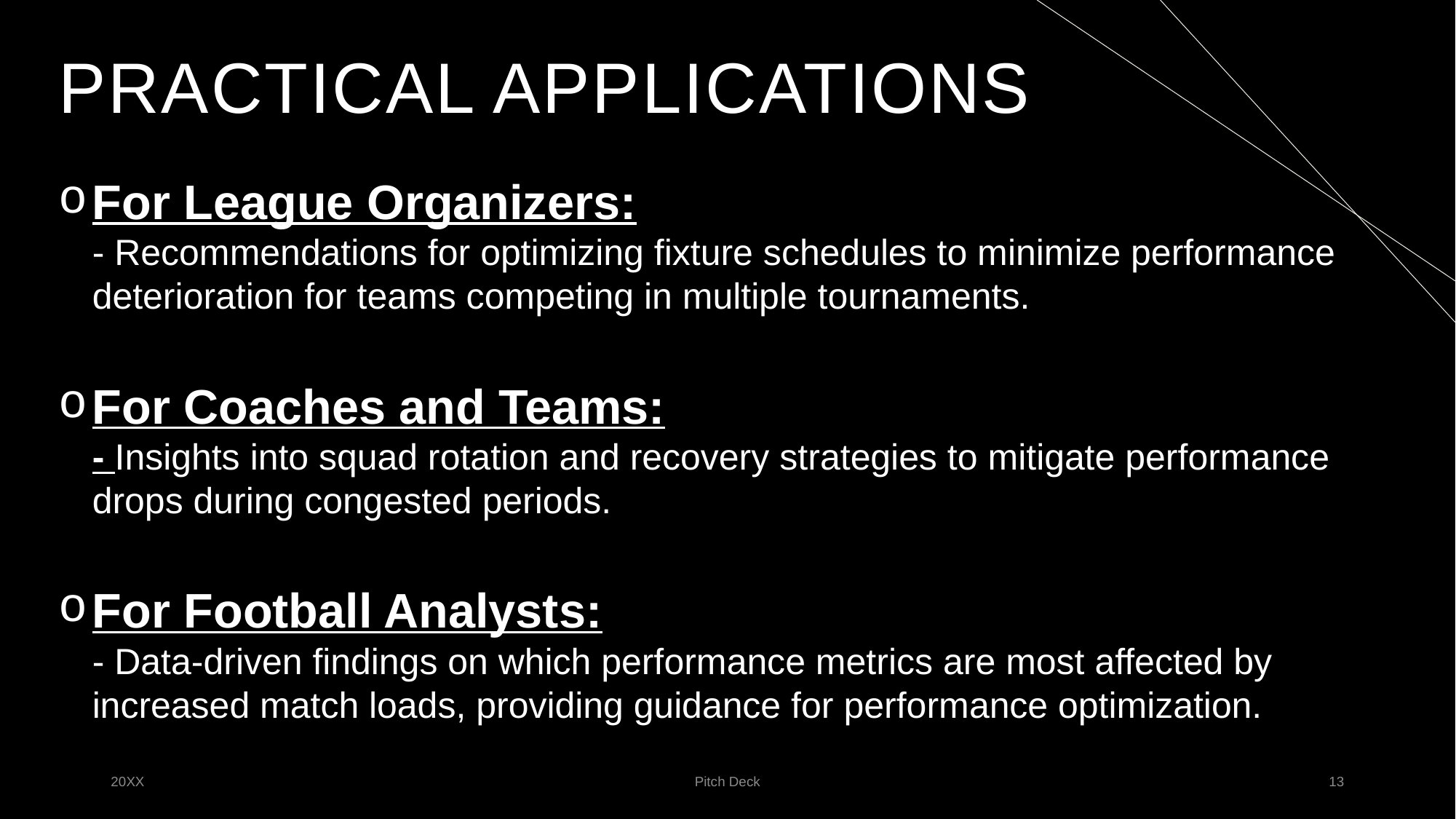

# Practical Applications
For League Organizers:
- Recommendations for optimizing fixture schedules to minimize performance deterioration for teams competing in multiple tournaments.
For Coaches and Teams:
- Insights into squad rotation and recovery strategies to mitigate performance drops during congested periods.
For Football Analysts:
- Data-driven findings on which performance metrics are most affected by increased match loads, providing guidance for performance optimization.
20XX
Pitch Deck
13